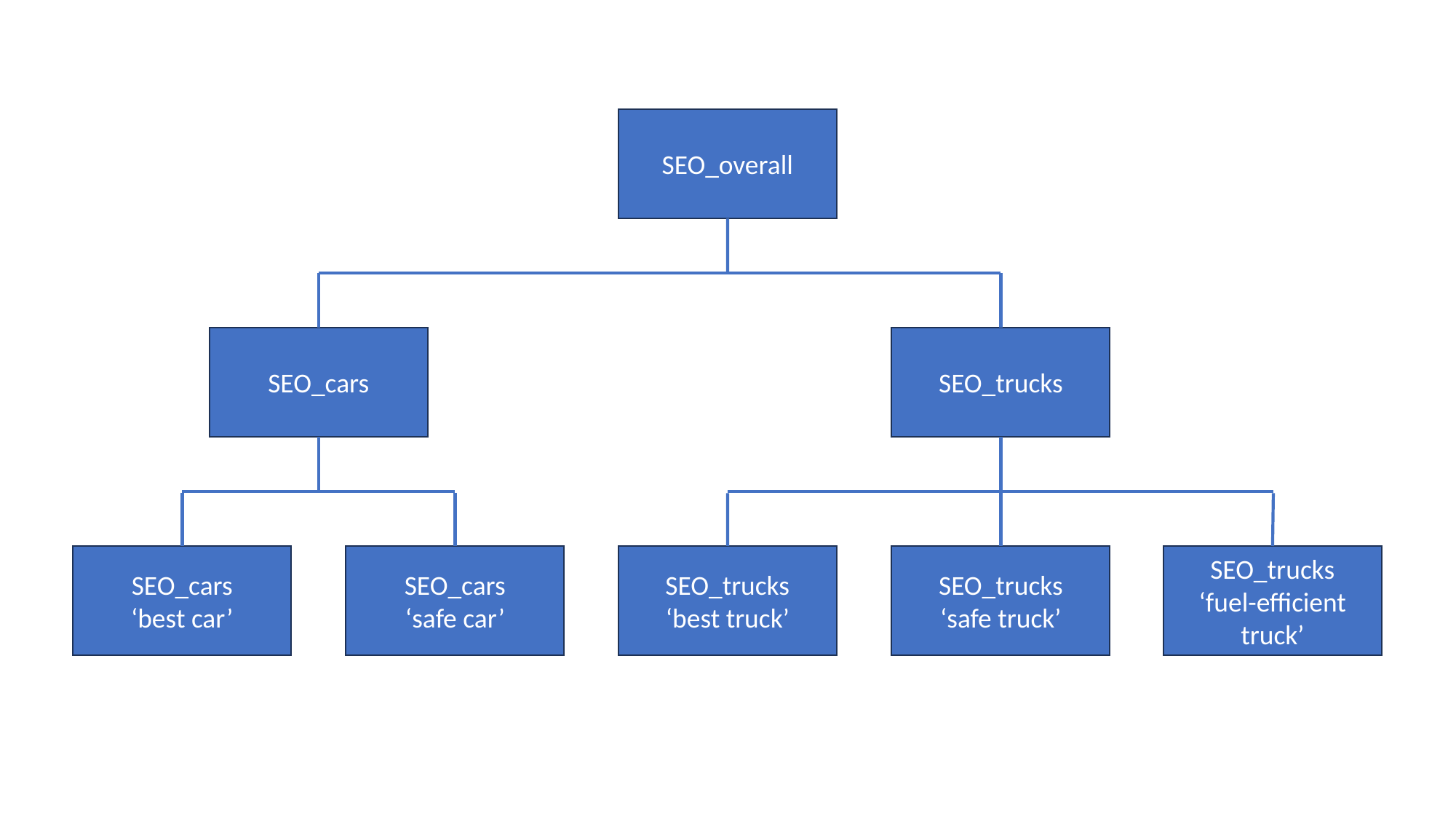

SEO_overall
SEO_cars
SEO_trucks
SEO_cars
‘best car’
SEO_cars
‘safe car’
SEO_trucks
‘best truck’
SEO_trucks
‘safe truck’
SEO_trucks
‘fuel-efficient truck’